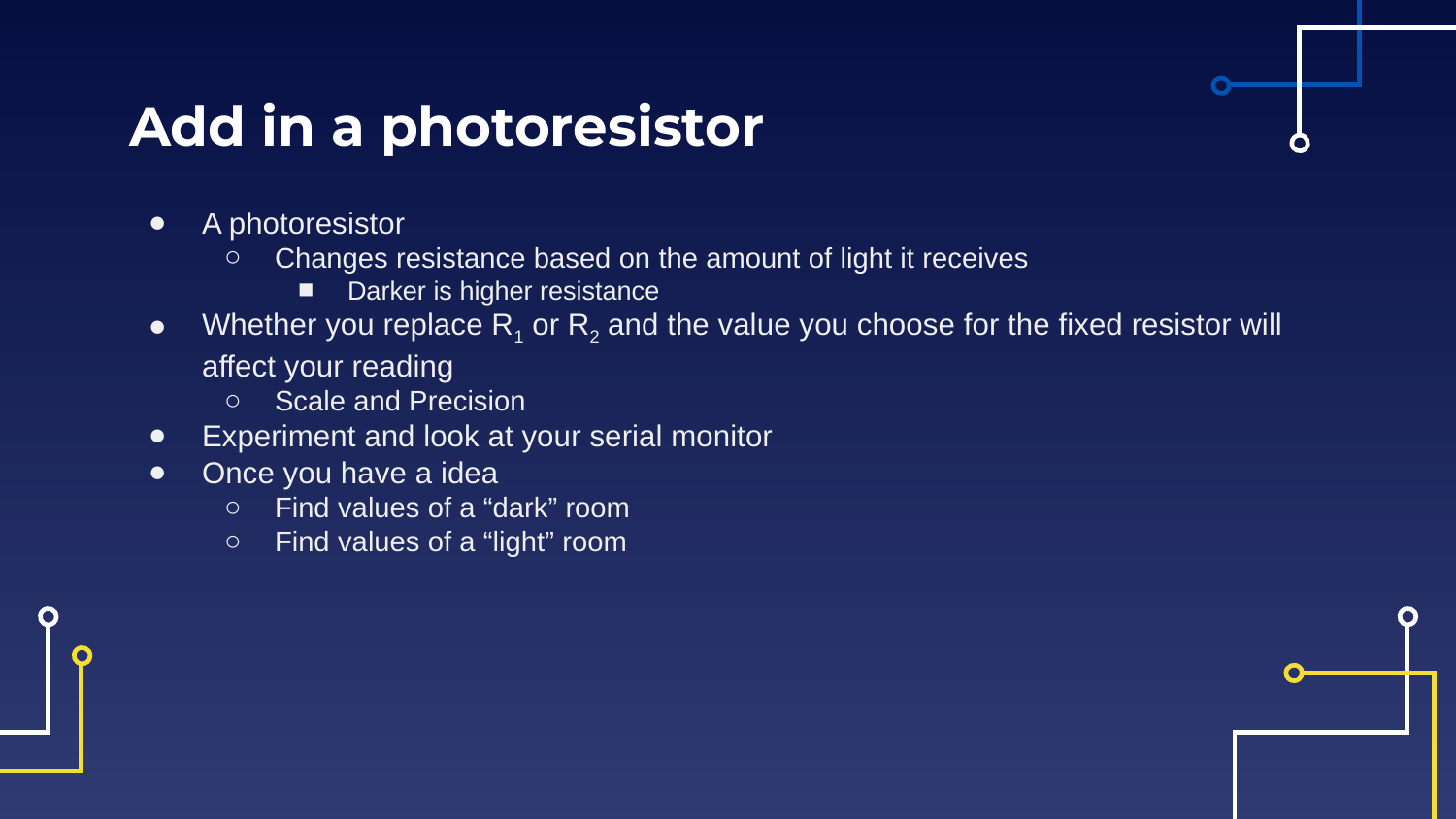

# Add in a photoresistor
A photoresistor
Changes resistance based on the amount of light it receives
Darker is higher resistance
Whether you replace R1 or R2 and the value you choose for the fixed resistor will affect your reading
Scale and Precision
Experiment and look at your serial monitor
Once you have a idea
Find values of a “dark” room
Find values of a “light” room